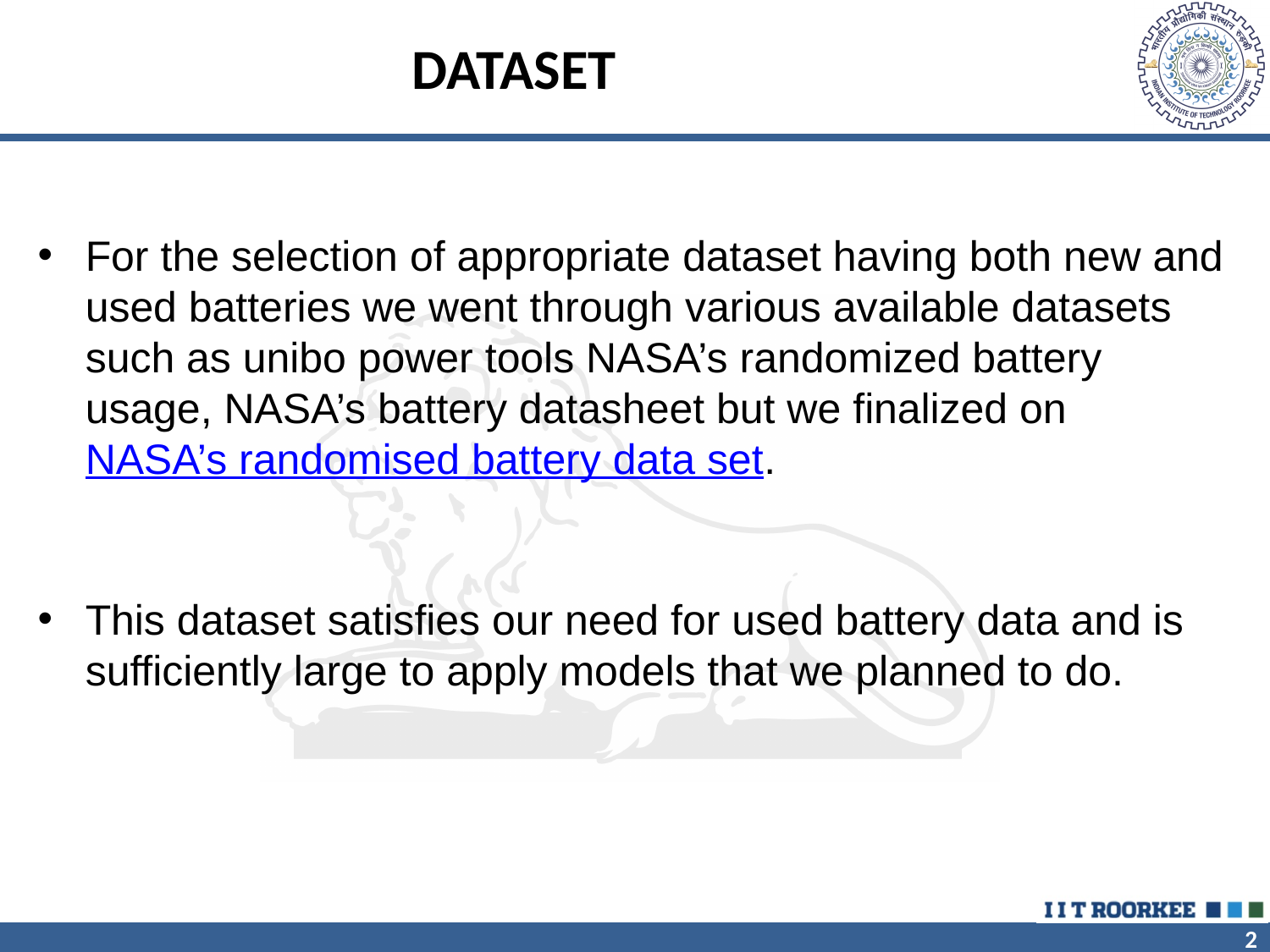

# DATASET

For the selection of appropriate dataset having both new and used batteries we went through various available datasets such as unibo power tools NASA’s randomized battery usage, NASA’s battery datasheet but we finalized on NASA’s randomised battery data set.
This dataset satisfies our need for used battery data and is sufficiently large to apply models that we planned to do.